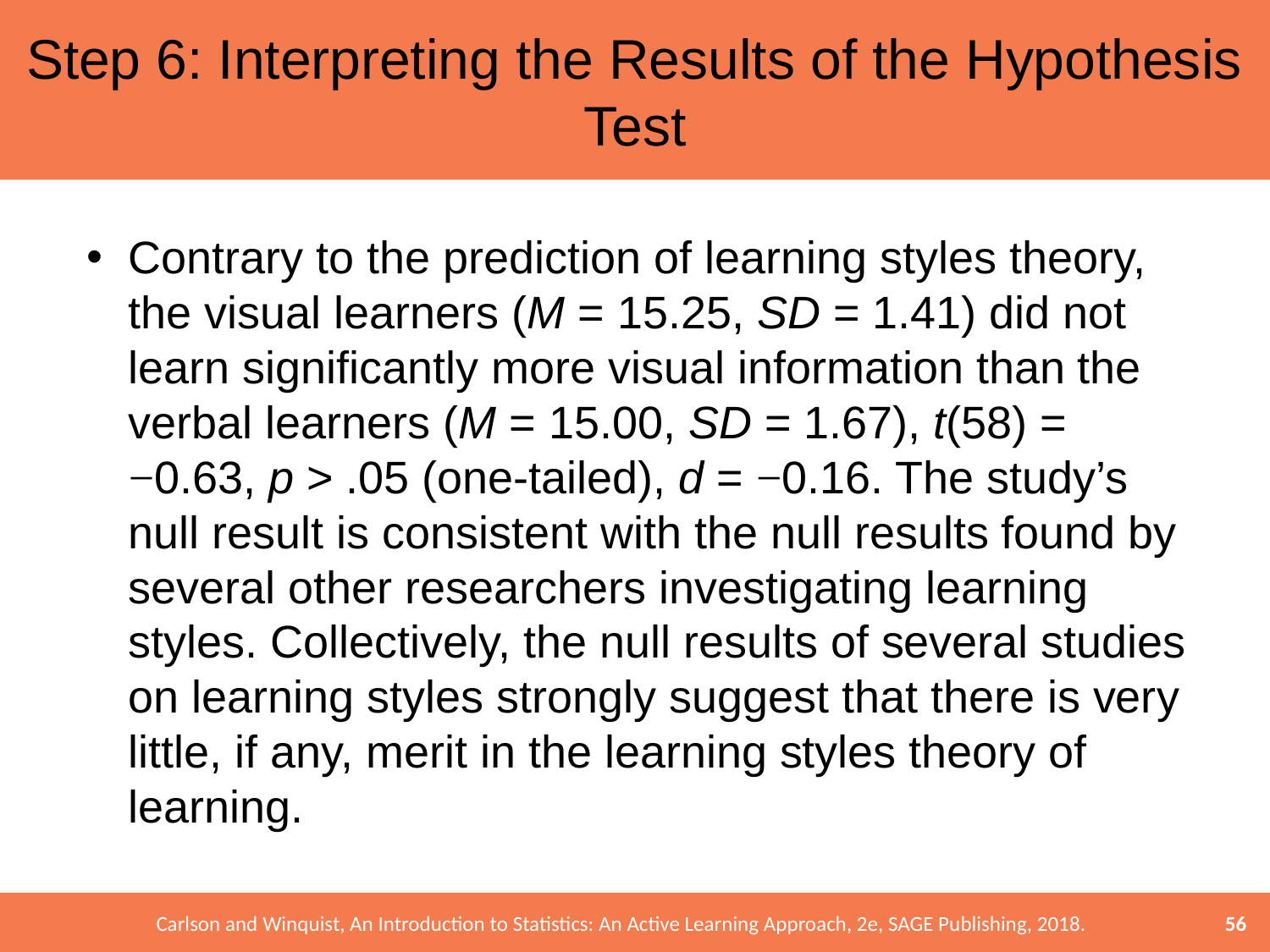

# Step 6: Interpreting the Results of the Hypothesis Test
Contrary to the prediction of learning styles theory, the visual learners (M = 15.25, SD = 1.41) did not learn significantly more visual information than the verbal learners (M = 15.00, SD = 1.67), t(58) = −0.63, p > .05 (one-tailed), d = −0.16. The study’s null result is consistent with the null results found by several other researchers investigating learning styles. Collectively, the null results of several studies on learning styles strongly suggest that there is very little, if any, merit in the learning styles theory of learning.
56
Carlson and Winquist, An Introduction to Statistics: An Active Learning Approach, 2e, SAGE Publishing, 2018.